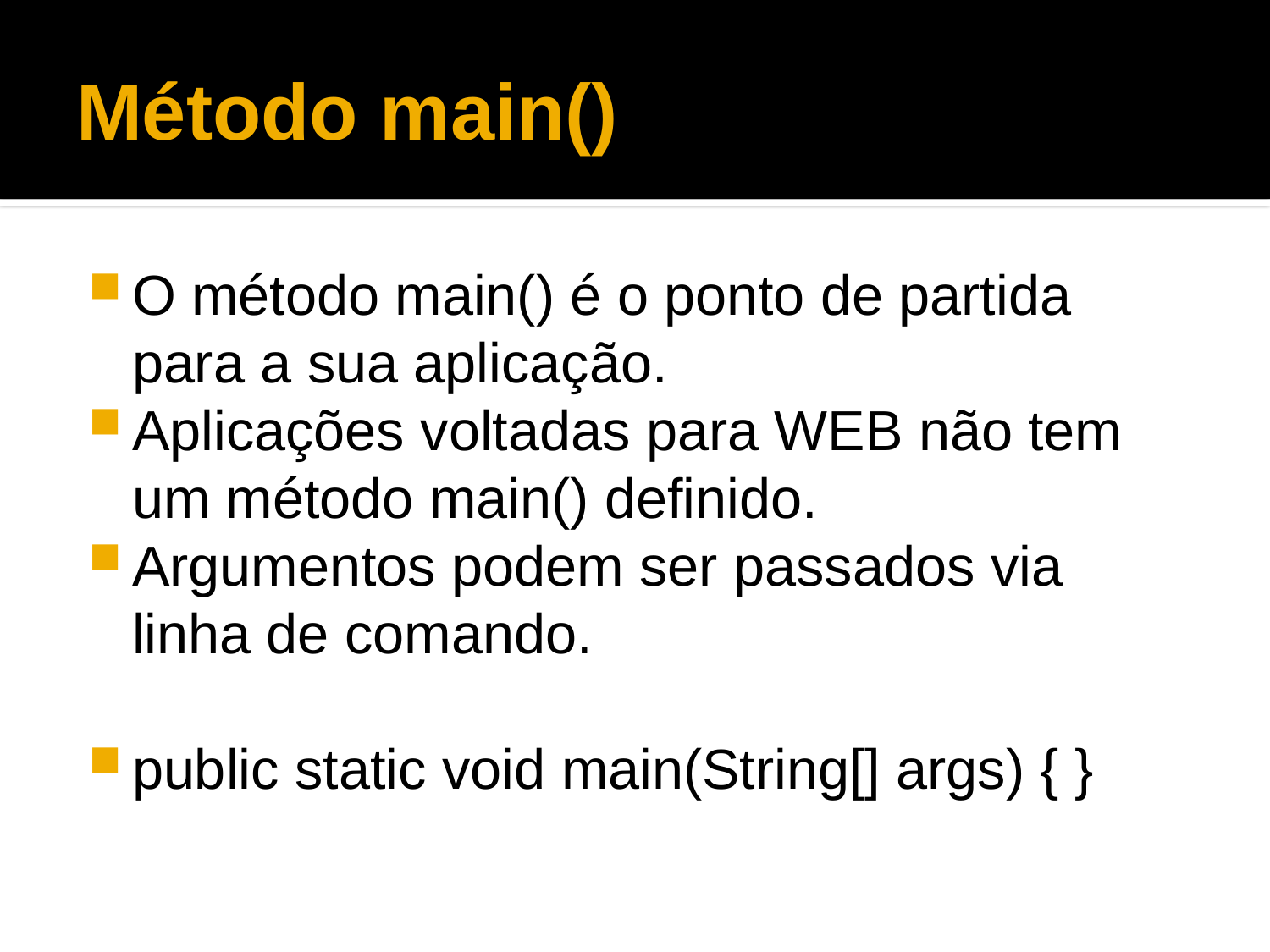

# Método main()
O método main() é o ponto de partida para a sua aplicação.
Aplicações voltadas para WEB não tem um método main() definido.
Argumentos podem ser passados via linha de comando.

public static void main(String[] args) { }